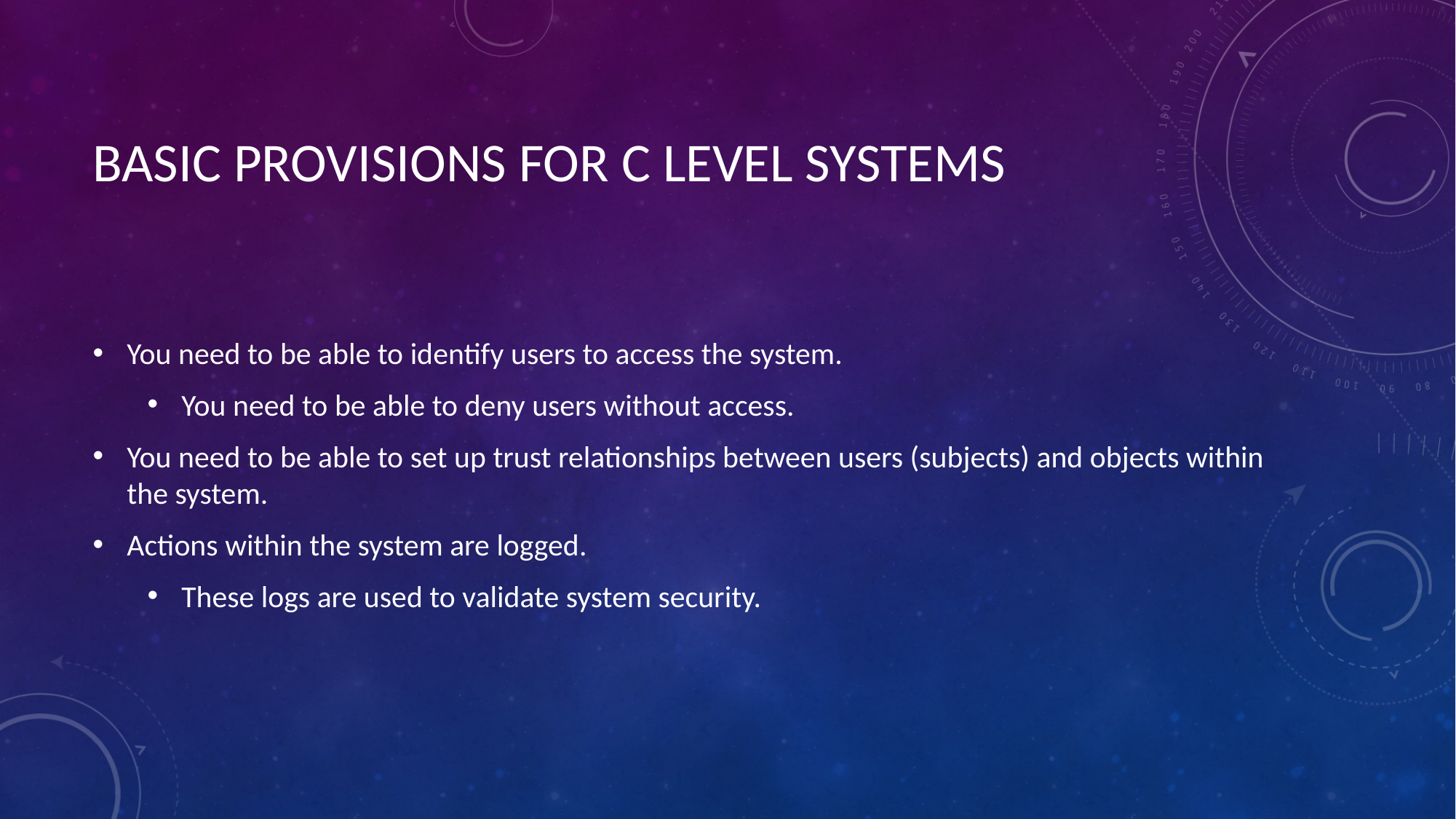

# Basic provisions for C level systems
You need to be able to identify users to access the system.
You need to be able to deny users without access.
You need to be able to set up trust relationships between users (subjects) and objects within the system.
Actions within the system are logged.
These logs are used to validate system security.